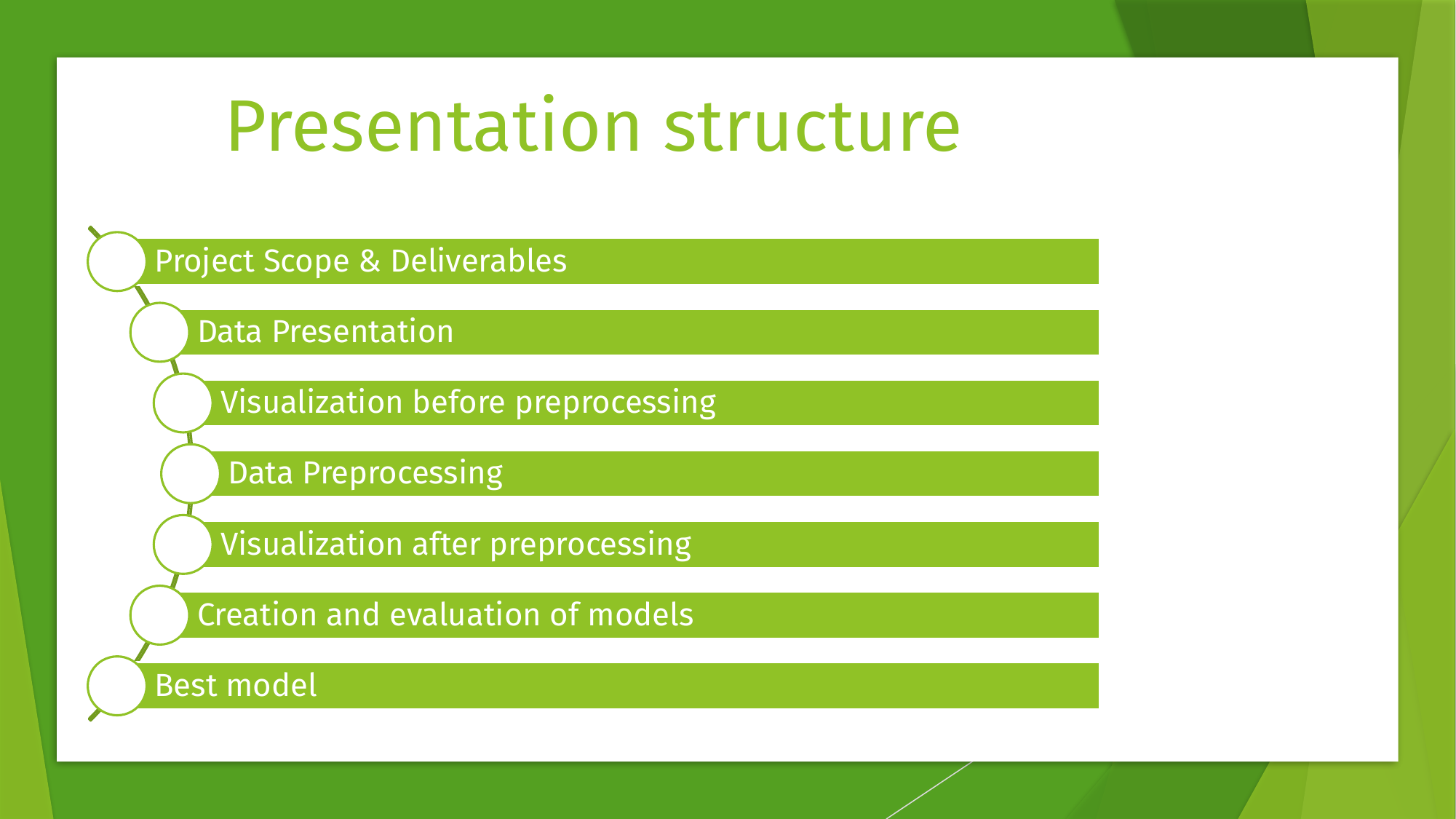

# Presentation structure
Project Scope & Deliverables
Data Presentation
Visualization before preprocessing
Data Preprocessing
Visualization after preprocessing
Creation and evaluation of models
Best model